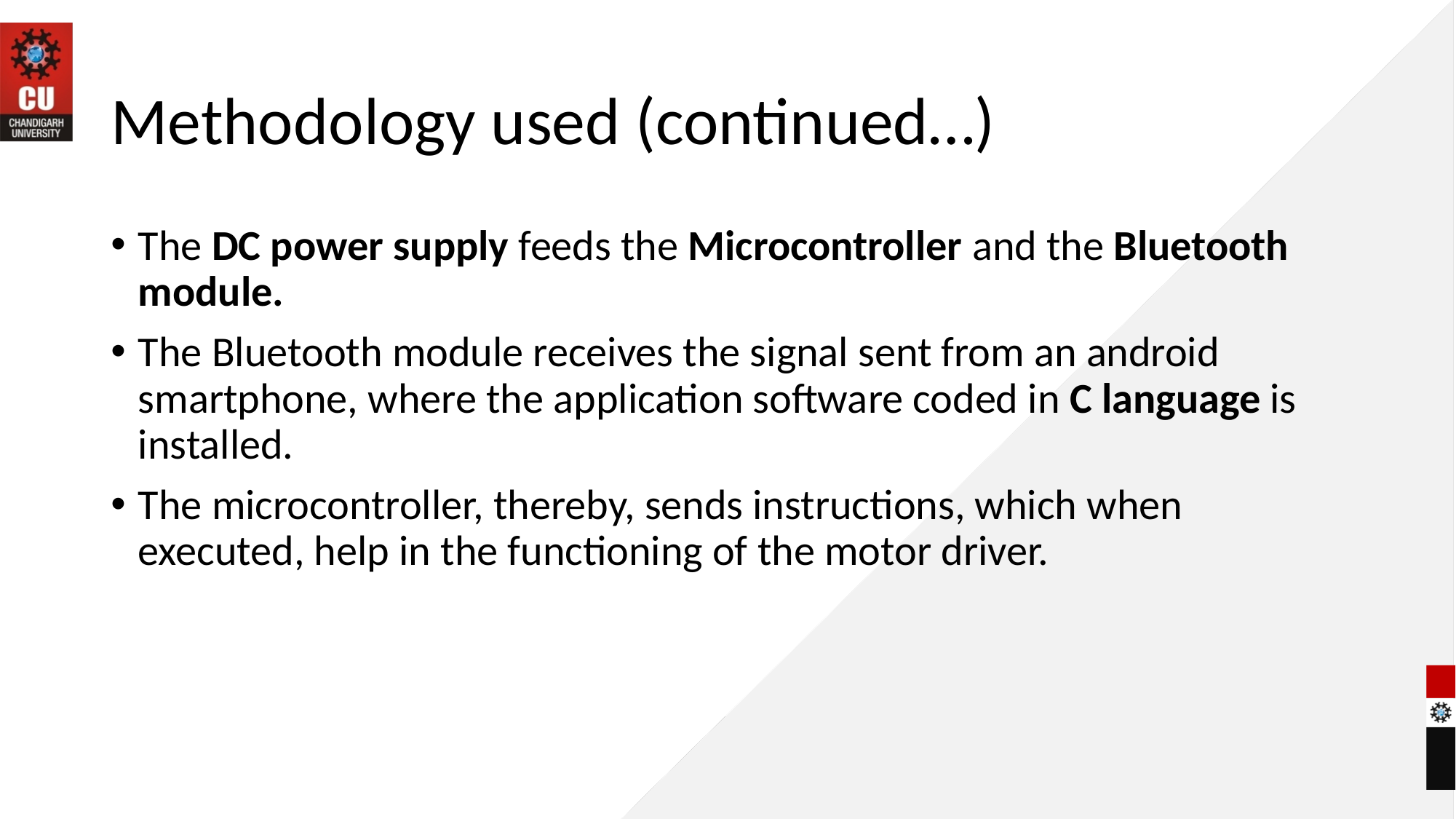

# Methodology used (continued…)
The DC power supply feeds the Microcontroller and the Bluetooth module.
The Bluetooth module receives the signal sent from an android smartphone, where the application software coded in C language is installed.
The microcontroller, thereby, sends instructions, which when executed, help in the functioning of the motor driver.
12